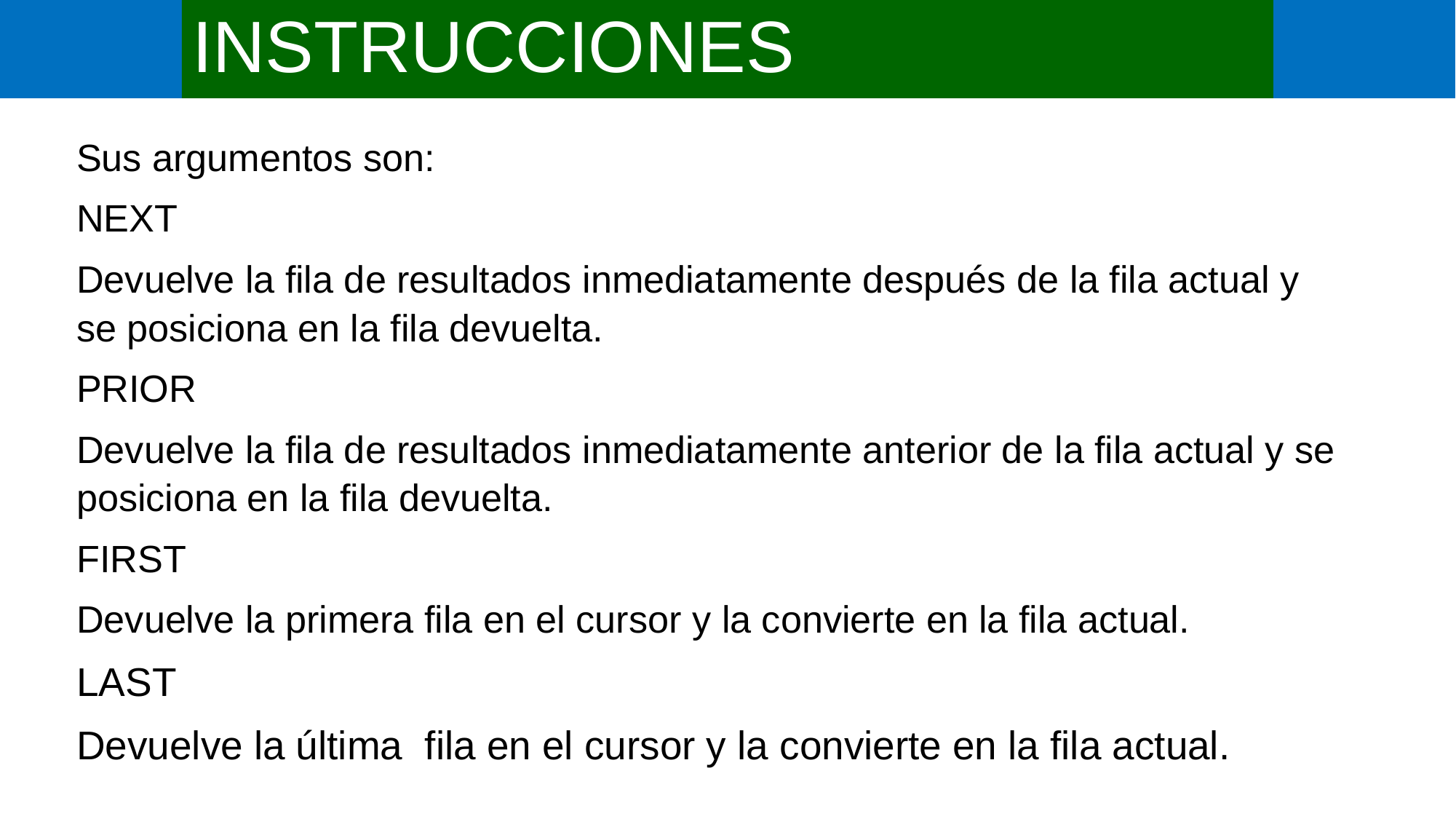

# INSTRUCCIONES

Sus argumentos son:
NEXT
Devuelve la fila de resultados inmediatamente después de la fila actual y se posiciona en la fila devuelta.
PRIOR
Devuelve la fila de resultados inmediatamente anterior de la fila actual y se posiciona en la fila devuelta.
FIRST
Devuelve la primera fila en el cursor y la convierte en la fila actual.
LAST
Devuelve la última  fila en el cursor y la convierte en la fila actual.